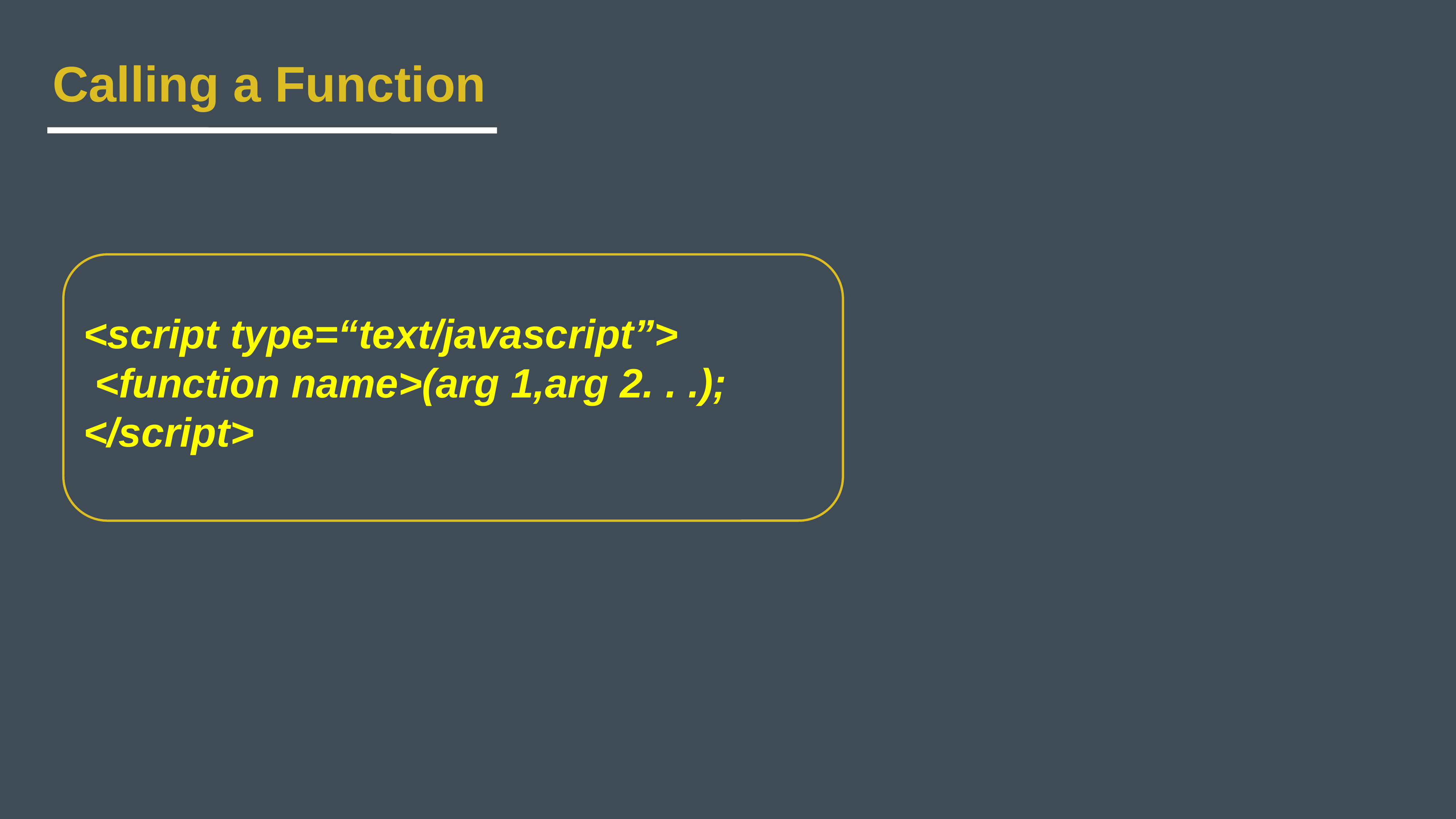

Calling a Function

<script type=“text/javascript”>
 <function name>(arg 1,arg 2. . .);
</script>